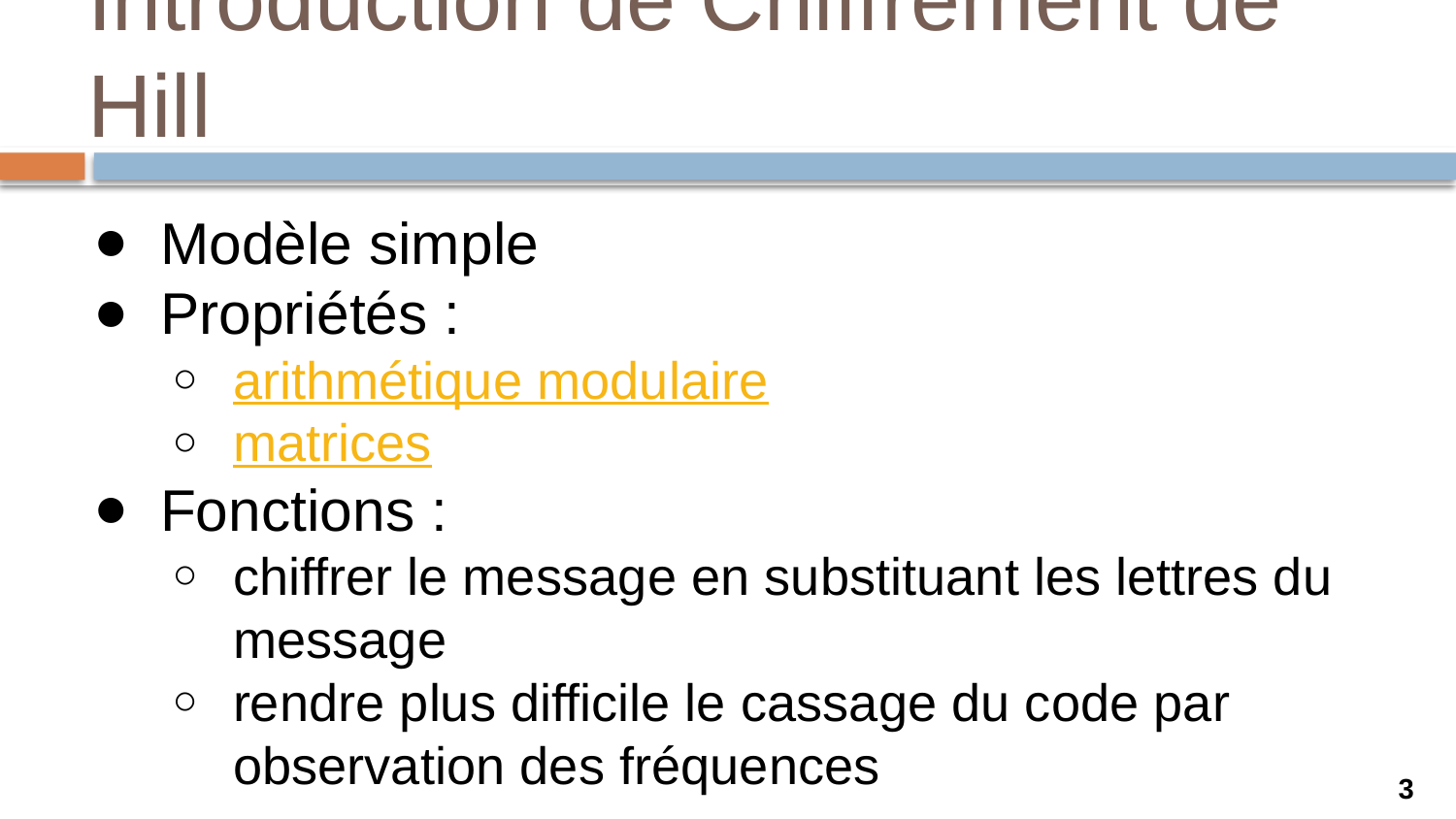

# Introduction de Chiffrement de Hill
Modèle simple
Propriétés :
arithmétique modulaire
matrices
Fonctions :
chiffrer le message en substituant les lettres du message
rendre plus difficile le cassage du code par observation des fréquences

3